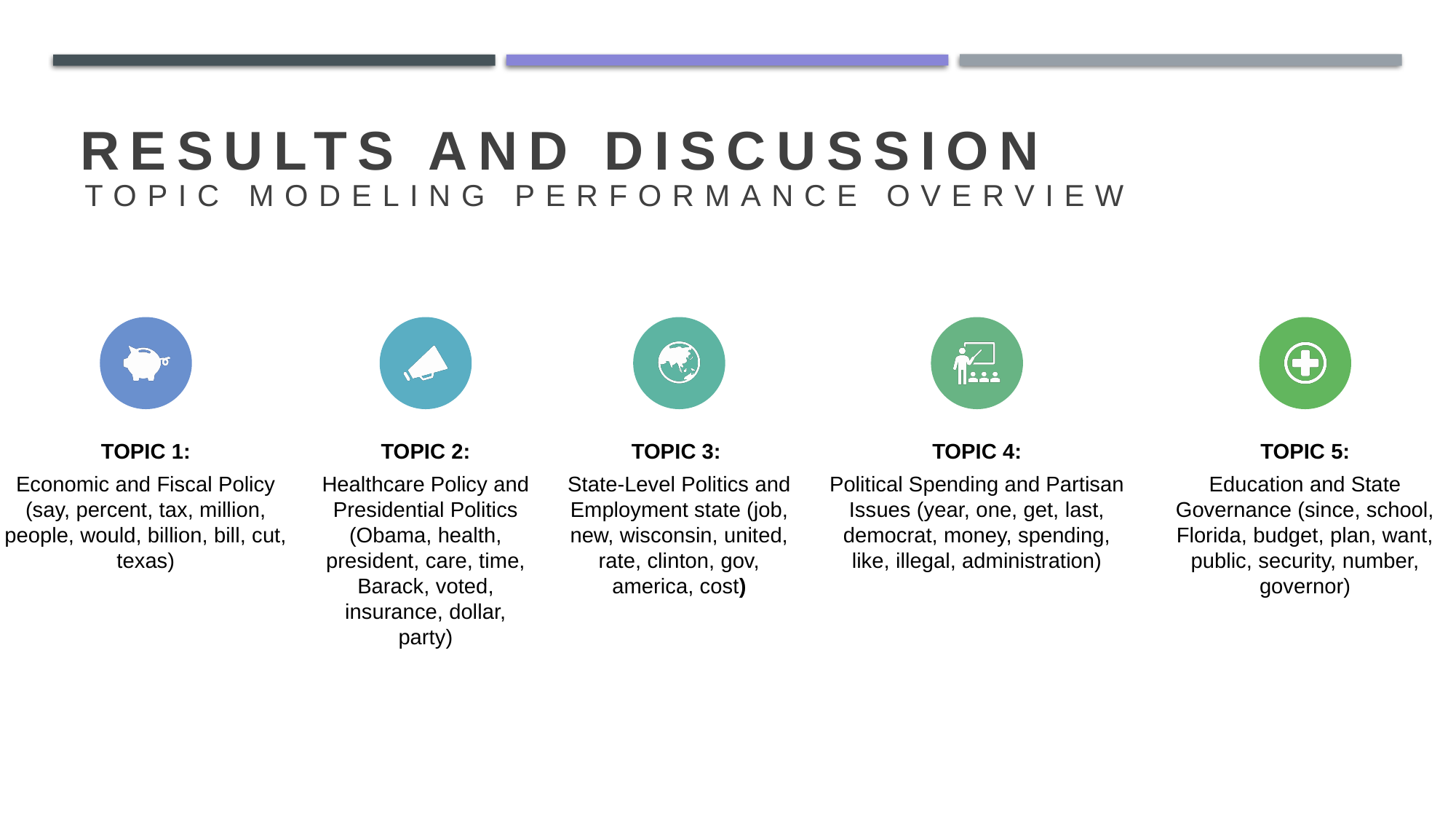

Results and discussion
Topic modeling performance overview
Topic 1:
Economic and Fiscal Policy (say, percent, tax, million, people, would, billion, bill, cut, texas)
Topic 2:
Healthcare Policy and Presidential Politics (Obama, health, president, care, time, Barack, voted, insurance, dollar, party)
Topic 3:
State-Level Politics and Employment state (job, new, wisconsin, united, rate, clinton, gov, america, cost)
Topic 4:
Political Spending and Partisan Issues (year, one, get, last, democrat, money, spending, like, illegal, administration)
Topic 5:
Education and State Governance (since, school, Florida, budget, plan, want, public, security, number, governor)